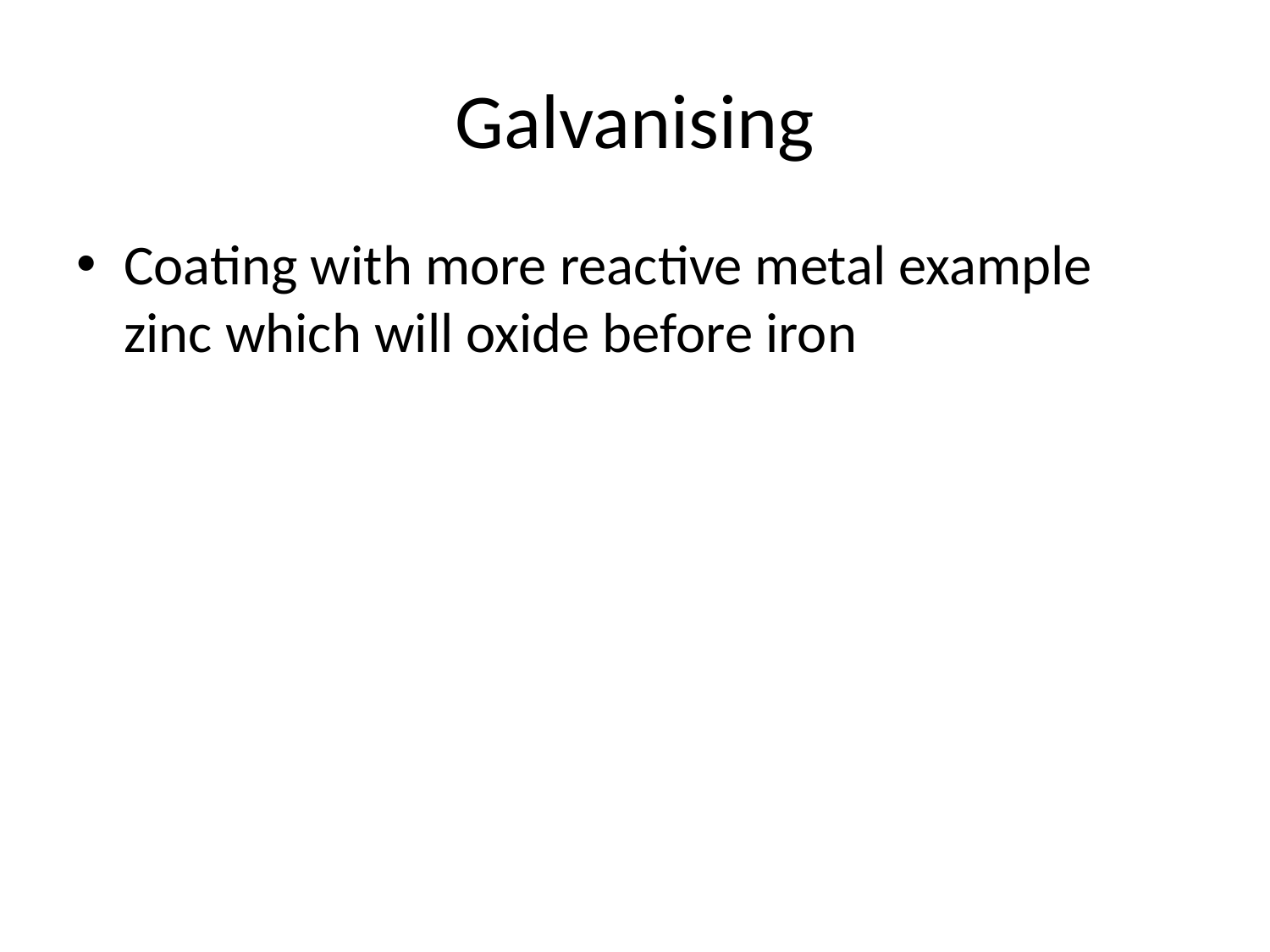

# Galvanising
Coating with more reactive metal example zinc which will oxide before iron